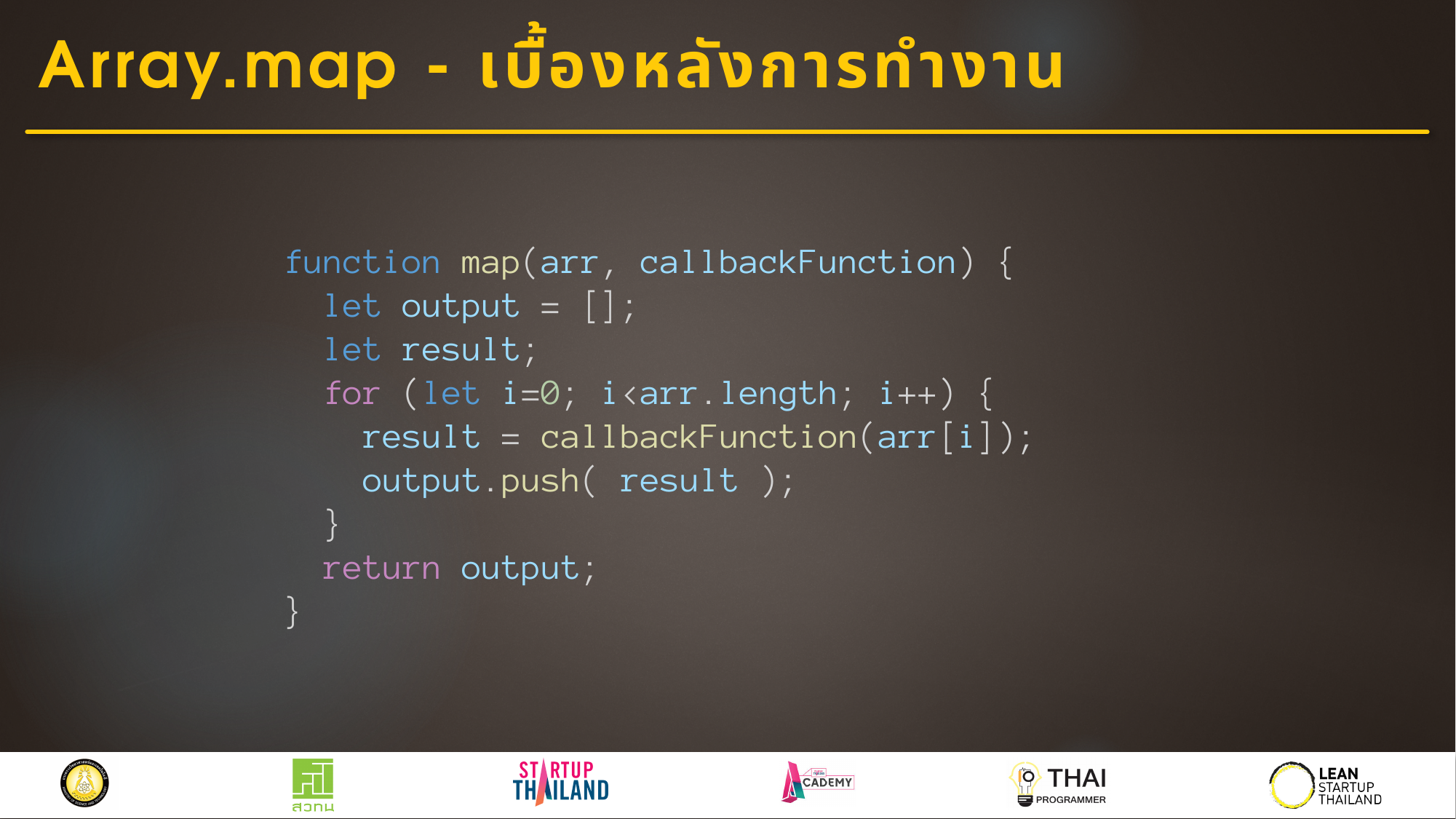

# Array.map - เบื้องหลังการทำงาน

function map(arr, callbackFunction) {
  let output = [];
  let result;
  for (let i=0; i<arr.length; i++) {
    result = callbackFunction(arr[i]);
    output.push( result );
  }
  return output;
}